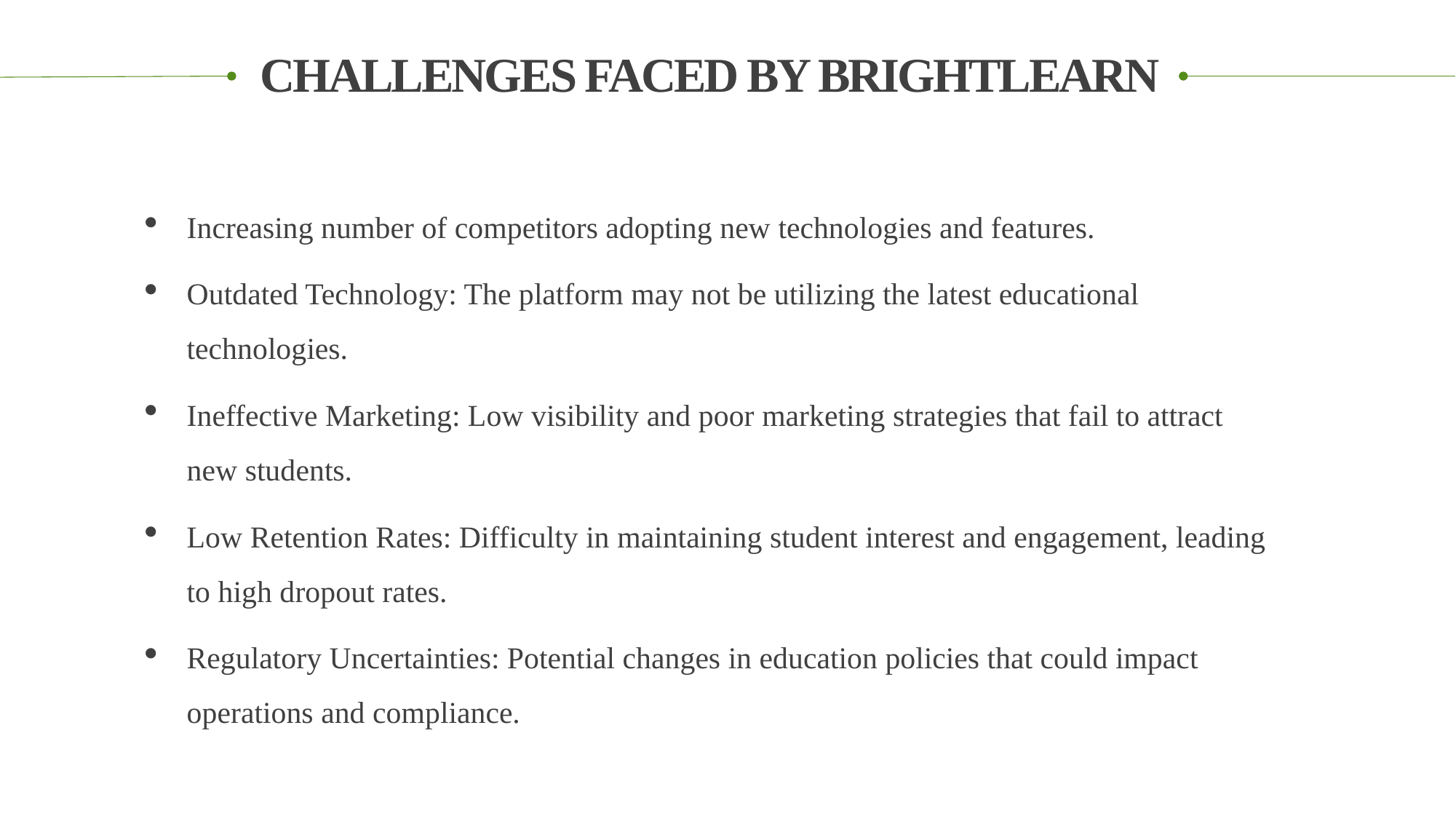

# CHALLENGES FACED BY BRIGHTLEARN
Increasing number of competitors adopting new technologies and features.
Outdated Technology: The platform may not be utilizing the latest educational technologies.
Ineffective Marketing: Low visibility and poor marketing strategies that fail to attract new students.
Low Retention Rates: Difficulty in maintaining student interest and engagement, leading to high dropout rates.
Regulatory Uncertainties: Potential changes in education policies that could impact operations and compliance.